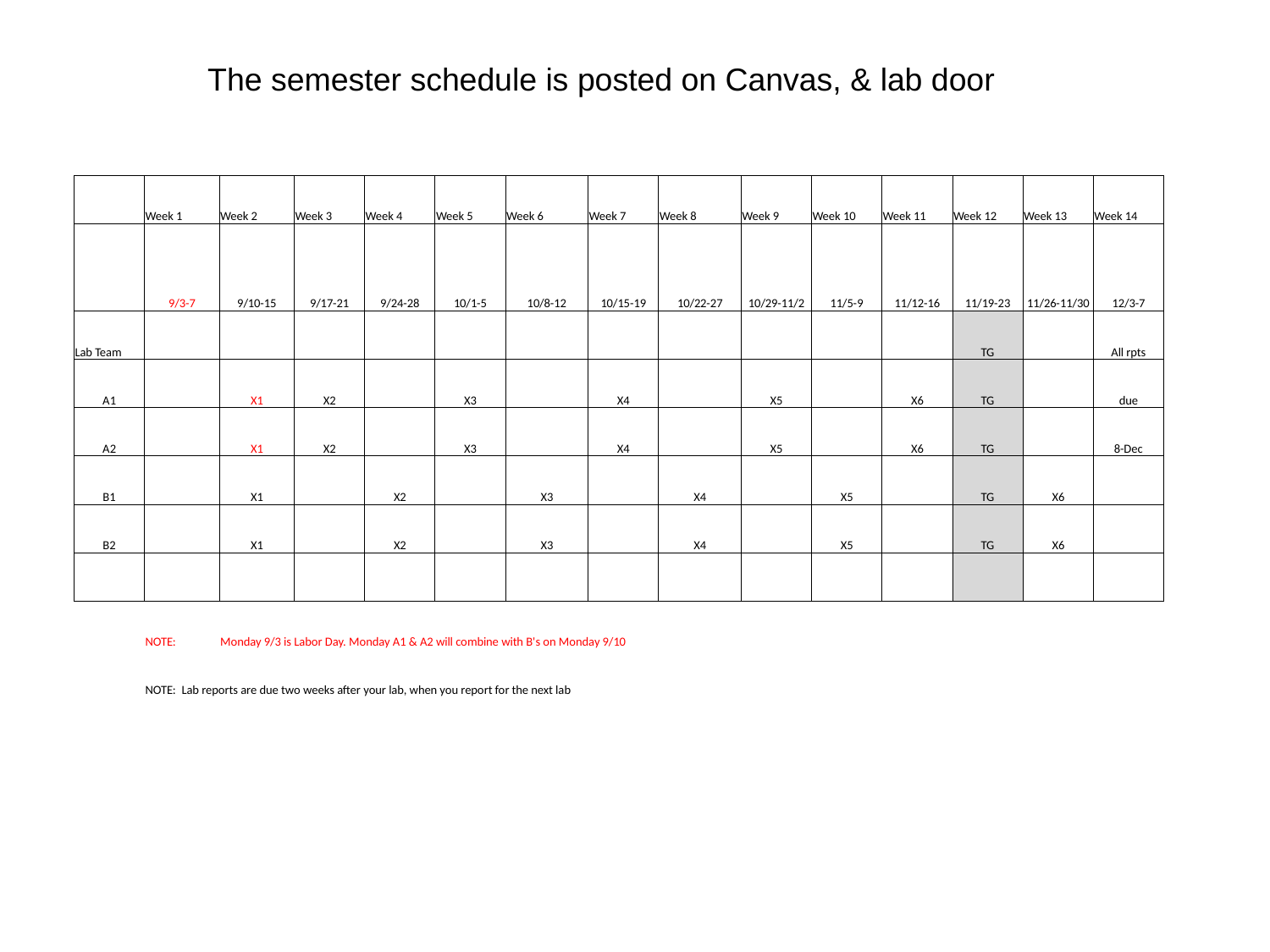

The semester schedule is posted on Canvas, & lab door
|  |  |  |  |  |  |  |  |  |  |  |  |  |  |  |
| --- | --- | --- | --- | --- | --- | --- | --- | --- | --- | --- | --- | --- | --- | --- |
|  | Week 1 | Week 2 | Week 3 | Week 4 | Week 5 | Week 6 | Week 7 | Week 8 | Week 9 | Week 10 | Week 11 | Week 12 | Week 13 | Week 14 |
|  | 9/3-7 | 9/10-15 | 9/17-21 | 9/24-28 | 10/1-5 | 10/8-12 | 10/15-19 | 10/22-27 | 10/29-11/2 | 11/5-9 | 11/12-16 | 11/19-23 | 11/26-11/30 | 12/3-7 |
| Lab Team |  |  |  |  |  |  |  |  |  |  |  | TG |  | All rpts |
| A1 |  | X1 | X2 |  | X3 |  | X4 |  | X5 |  | X6 | TG |  | due |
| A2 |  | X1 | X2 |  | X3 |  | X4 |  | X5 |  | X6 | TG |  | 8-Dec |
| B1 |  | X1 |  | X2 |  | X3 |  | X4 |  | X5 |  | TG | X6 |  |
| B2 |  | X1 |  | X2 |  | X3 |  | X4 |  | X5 |  | TG | X6 |  |
|  |  |  |  |  |  |  |  |  |  |  |  |  |  |  |
|  | NOTE: | Monday 9/3 is Labor Day. Monday A1 & A2 will combine with B's on Monday 9/10 |  |  |  |  |  |  |  |  |  |  |  |  |
|  | NOTE: Lab reports are due two weeks after your lab, when you report for the next lab |  |  |  |  |  |  |  |  |  |  |  |  |  |